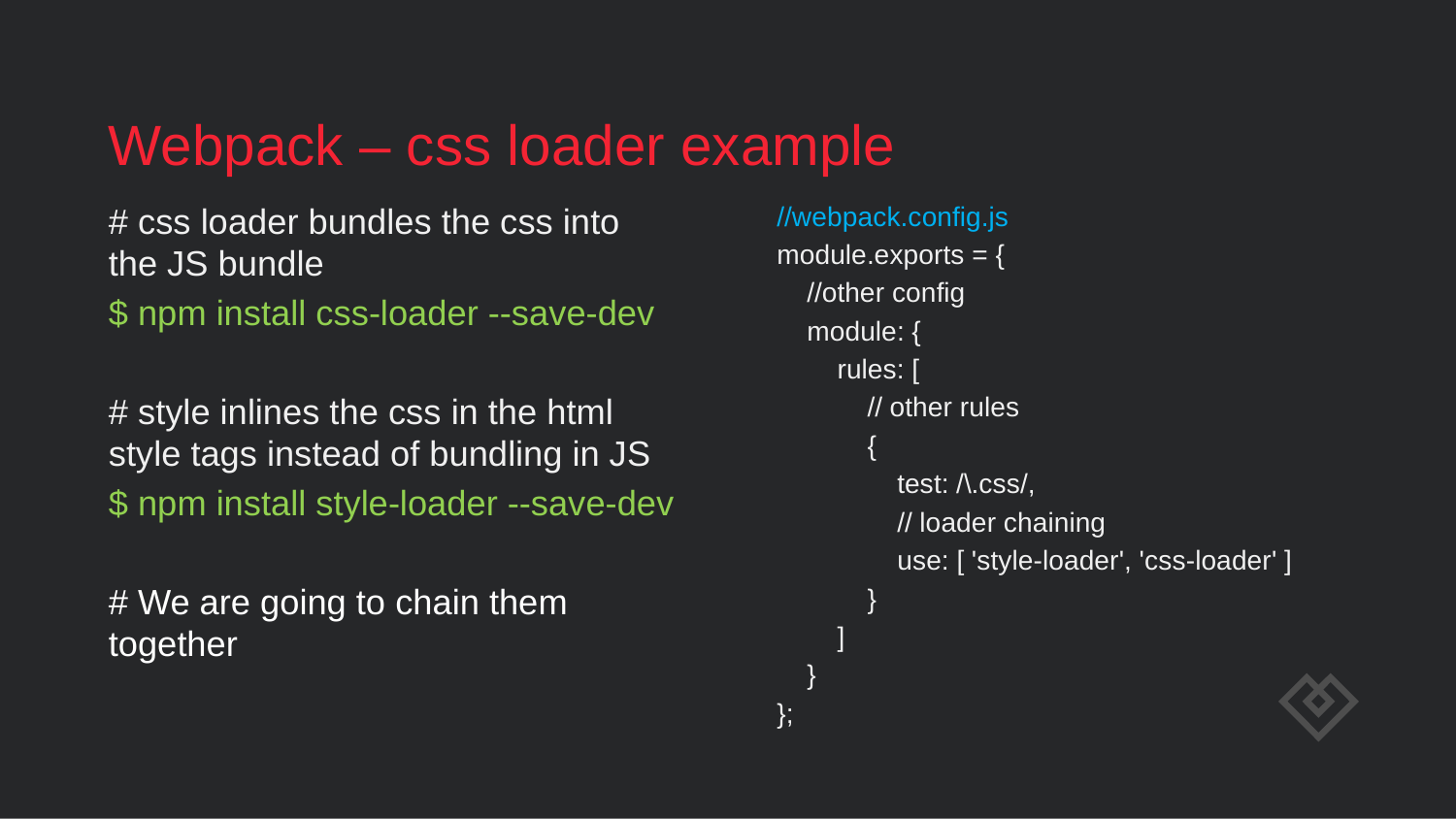

# Webpack – css loader example
# css loader bundles the css into the JS bundle
$ npm install css-loader --save-dev

# style inlines the css in the html style tags instead of bundling in JS
$ npm install style-loader --save-dev

# We are going to chain them together
//webpack.config.js
module.exports = {
    //other config
    module: {
        rules: [
            // other rules
            {
                test: /\.css/,
                // loader chaining
                use: [ 'style-loader', 'css-loader' ]
            }
        ]
    }
};